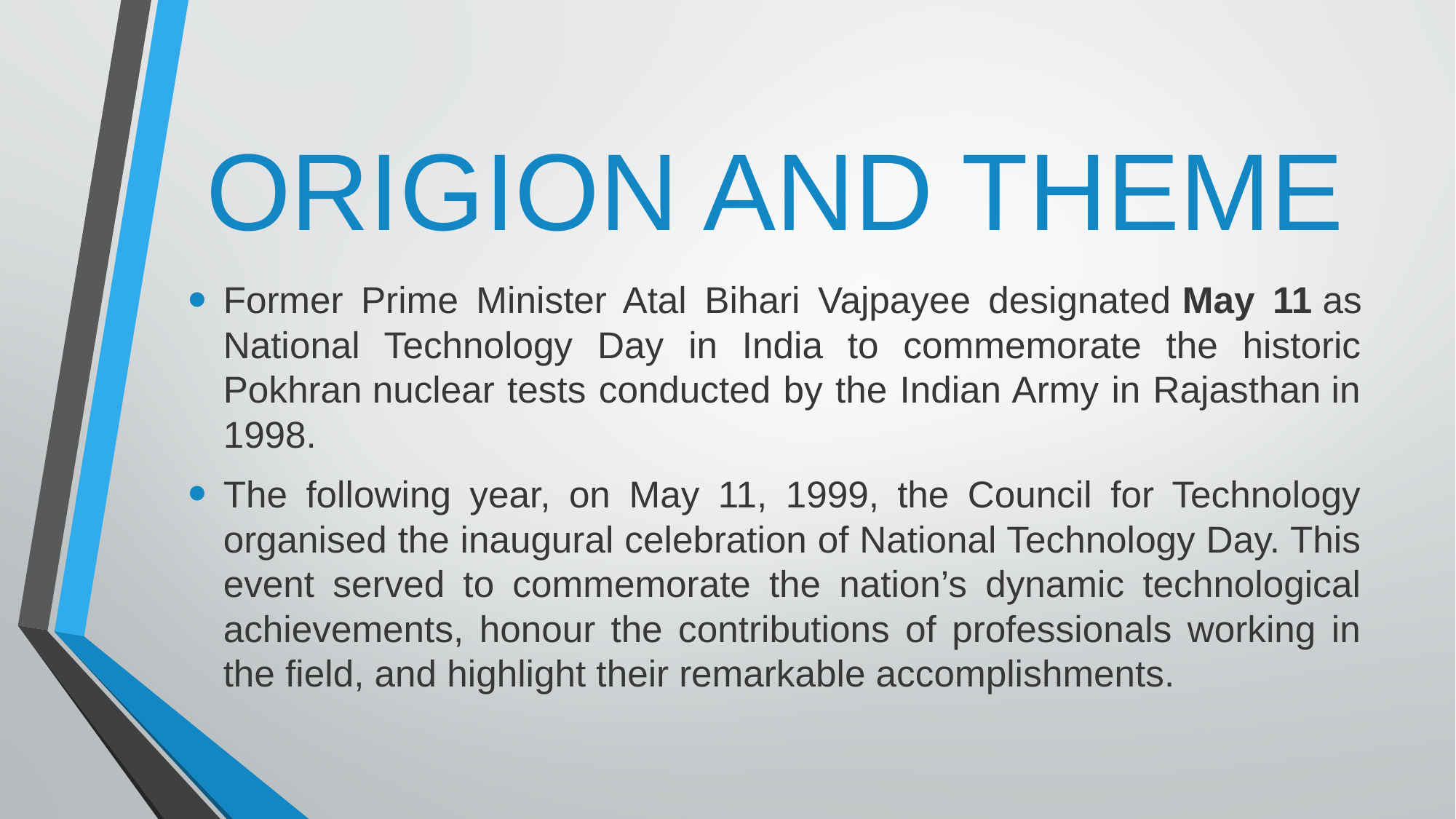

# ORIGION AND THEME
Former Prime Minister Atal Bihari Vajpayee designated May 11 as National Technology Day in India to commemorate the historic Pokhran nuclear tests conducted by the Indian Army in Rajasthan in 1998.
The following year, on May 11, 1999, the Council for Technology organised the inaugural celebration of National Technology Day. This event served to commemorate the nation’s dynamic technological achievements, honour the contributions of professionals working in the field, and highlight their remarkable accomplishments.